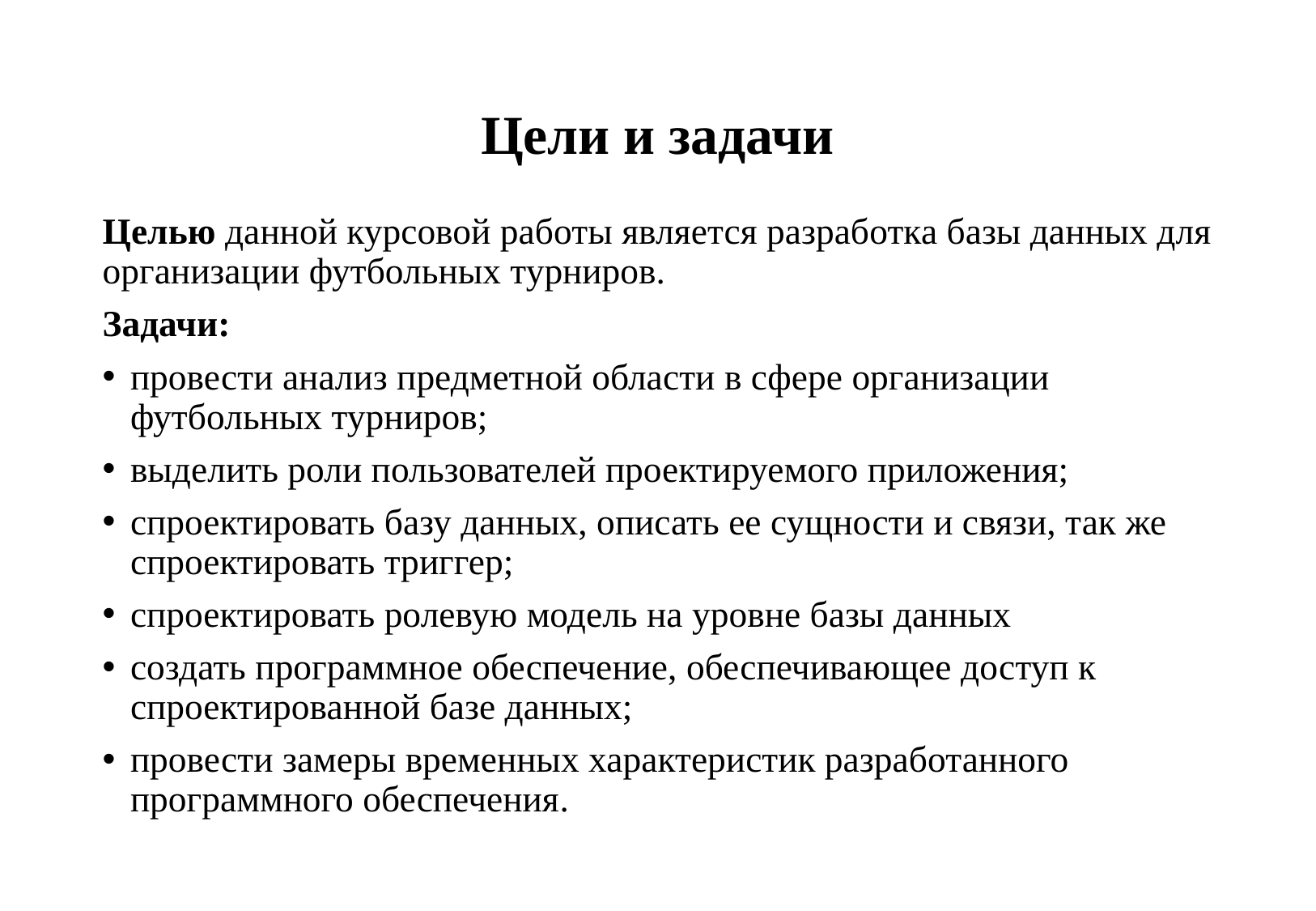

# Цели и задачи
Целью данной курсовой работы является разработка базы данных для организации футбольных турниров.
Задачи:
провести анализ предметной области в сфере организации футбольных турниров;
выделить роли пользователей проектируемого приложения;
спроектировать базу данных, описать ее сущности и связи, так же спроектировать триггер;
спроектировать ролевую модель на уровне базы данных
создать программное обеспечение, обеспечивающее доступ к спроектированной базе данных;
провести замеры временных характеристик разработанного программного обеспечения.